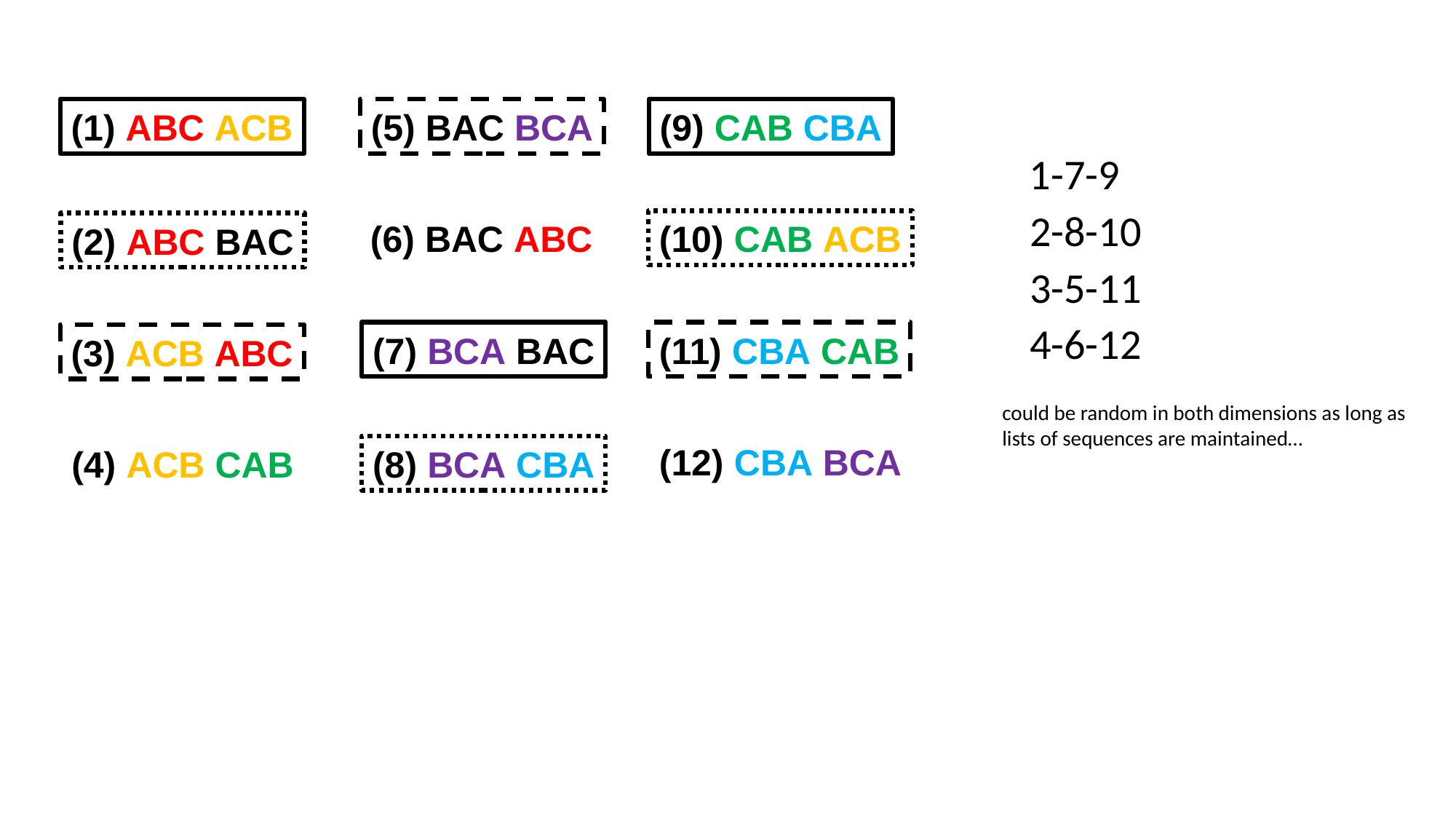

(1) ABC ACB
(9) CAB CBA
(5) BAC BCA
1-7-9
2-8-10
(10) CAB ACB
(6) BAC ABC
(2) ABC BAC
3-5-11
4-6-12
(7) BCA BAC
(11) CBA CAB
(3) ACB ABC
could be random in both dimensions as long as
lists of sequences are maintained…
(12) CBA BCA
(4) ACB CAB
(8) BCA CBA